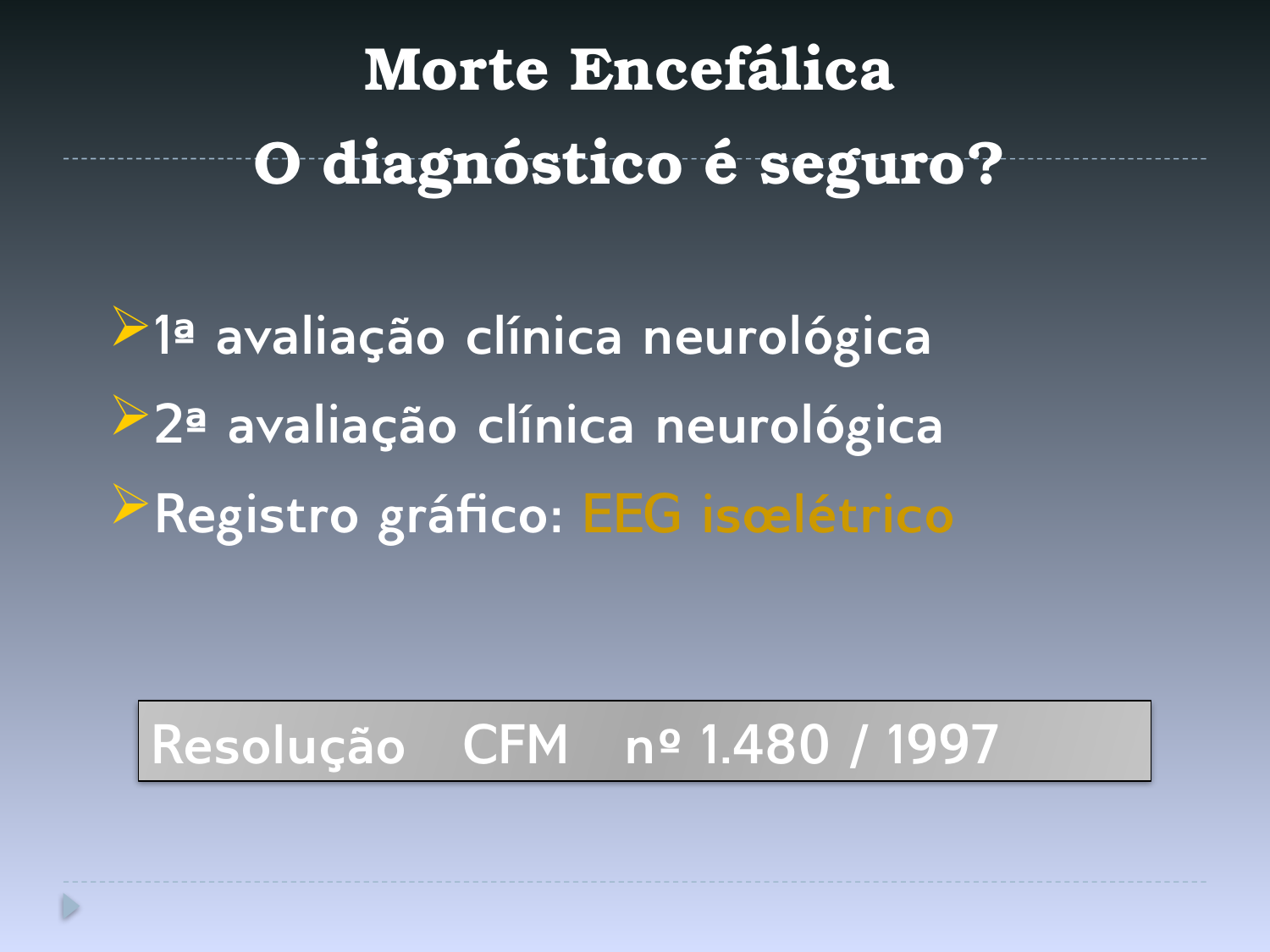

# Morte Encefálica O diagnóstico é seguro?
1ª avaliação clínica neurológica
2ª avaliação clínica neurológica
Registro gráfico: EEG isoelétrico

Resolução   CFM   nº 1.480 / 1997